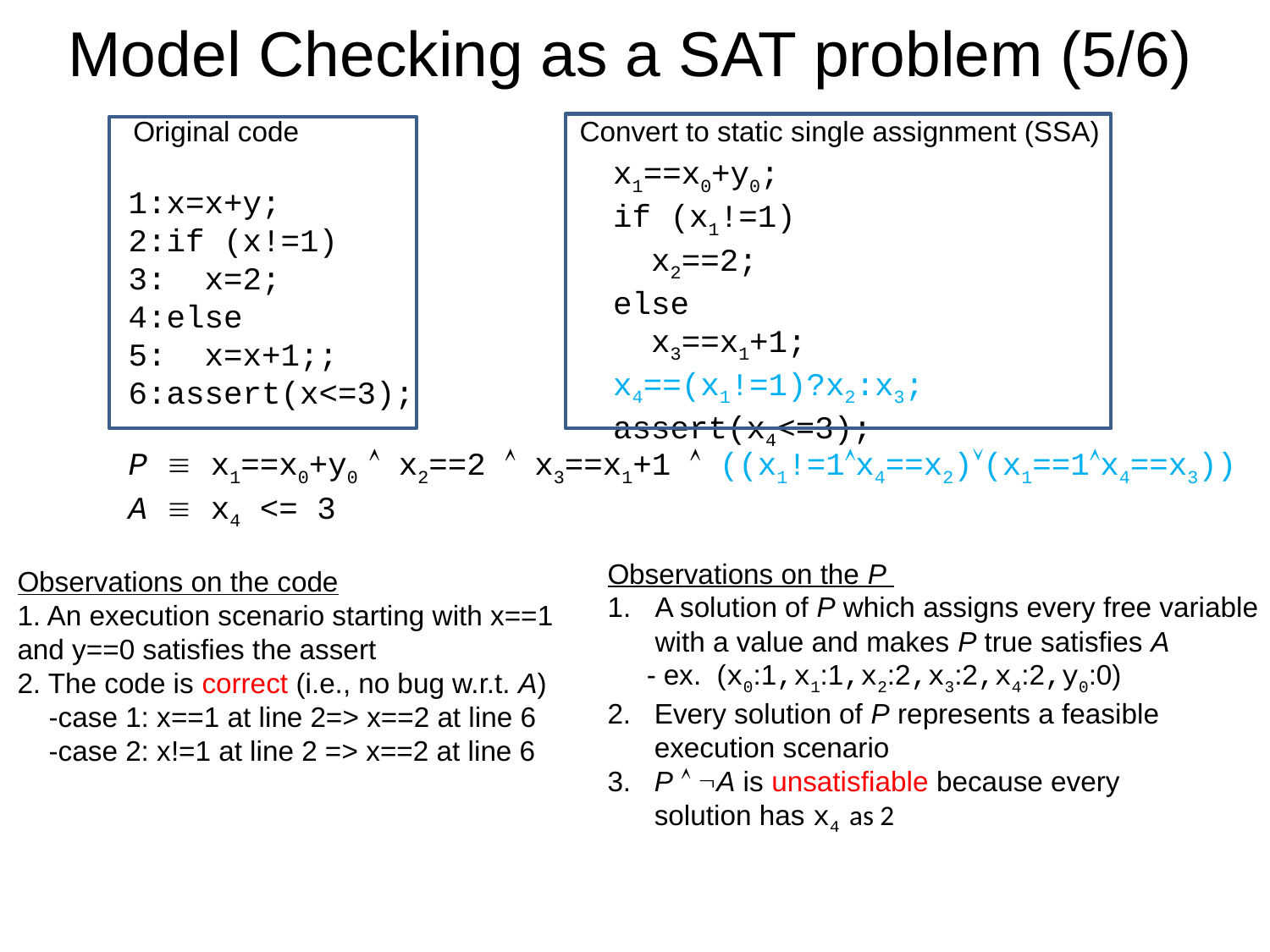

# Model Checking as a SAT problem (5/6)
Original code
Convert to static single assignment (SSA)

x1==x0+y0;
if (x1!=1)
  x2==2;
else
  x3==x1+1;
x4==(x1!=1)?x2:x3;
assert(x4<=3);
1:x=x+y;
2:if (x!=1)
3:  x=2;
4:else
5:  x=x+1;;
6:assert(x<=3);
P ≡ x1==x0+y0 ∧ x2==2 ∧ x3==x1+1 ∧ ((x1!=1∧x4==x2)∨(x1==1∧x4==x3))
A ≡ x4 <= 3
Observations on the P
A solution of P which assigns every free variable with a value and makes P true satisfies A
     - ex.  (x0:1,x1:1,x2:2,x3:2,x4:2,y0:0)
2.   Every solution of P represents a feasible
      execution scenario
3.   P ∧ ¬A is unsatisfiable because every
      solution has x4 as 2
Observations on the code
1. An execution scenario starting with x==1 and y==0 satisfies the assert
2. The code is correct (i.e., no bug w.r.t. A)
    -case 1: x==1 at line 2=> x==2 at line 6
    -case 2: x!=1 at line 2 => x==2 at line 6